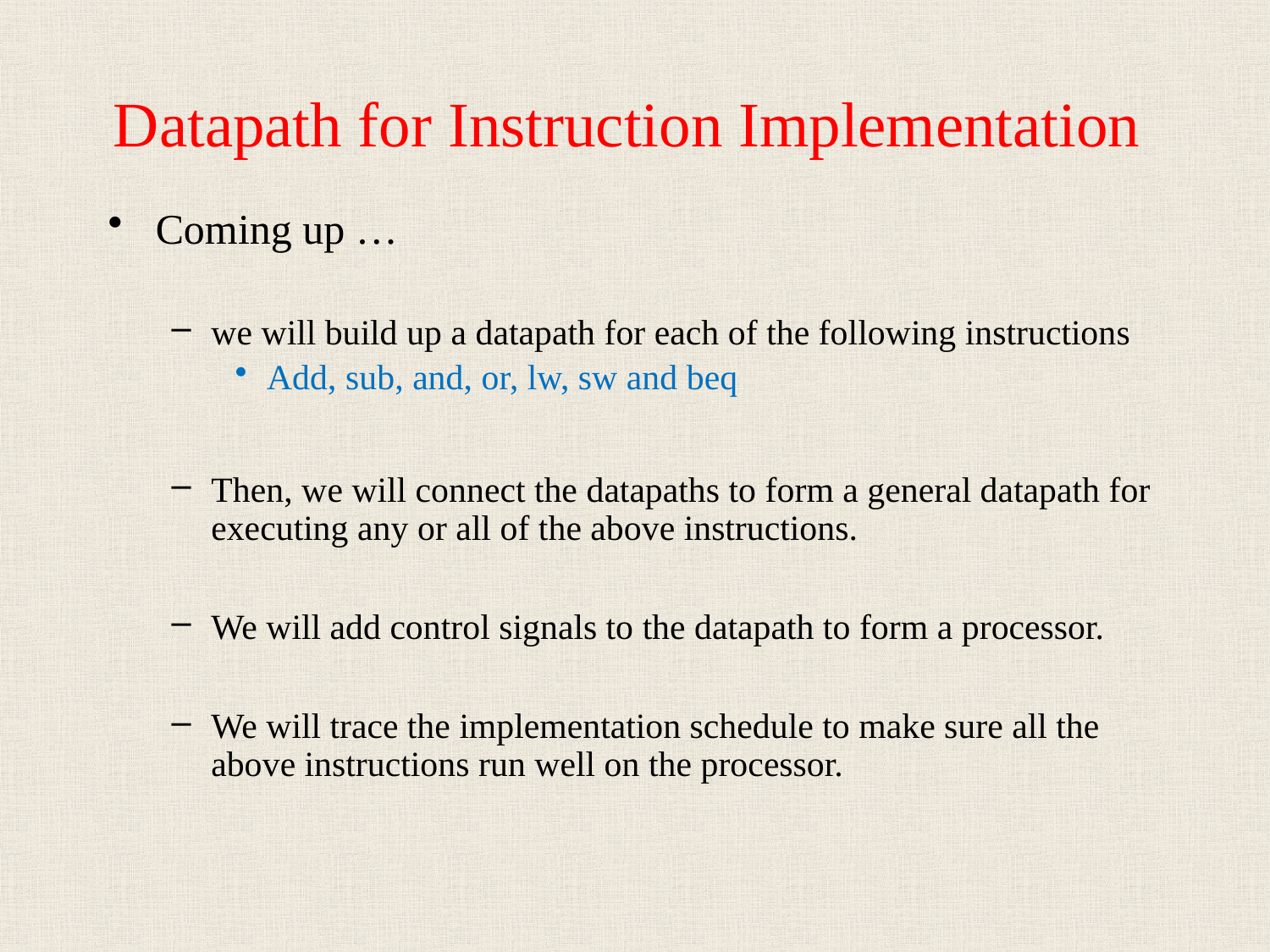

# Datapath for Instruction Implementation
Coming up …

we will build up a datapath for each of the following instructions
Add, sub, and, or, lw, sw and beq

Then, we will connect the datapaths to form a general datapath for executing any or all of the above instructions.

We will add control signals to the datapath to form a processor.

We will trace the implementation schedule to make sure all the above instructions run well on the processor.